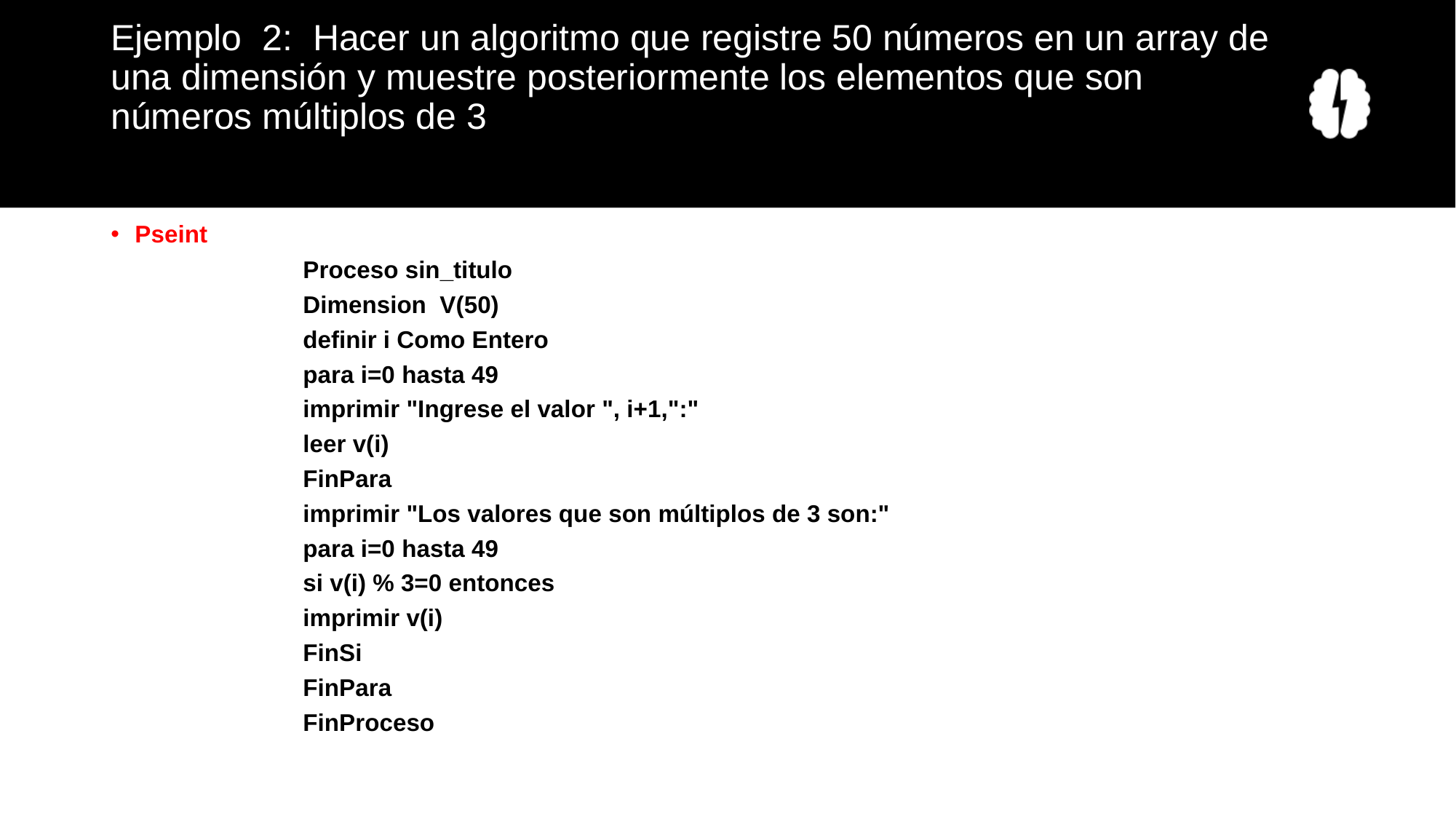

# Ejemplo  2:  Hacer un algoritmo que registre 50 números en un array de una dimensión y muestre posteriormente los elementos que son números múltiplos de 3
Pseint
Proceso sin_titulo
	Dimension  V(50)
	definir i Como Entero
	para i=0 hasta 49
		imprimir "Ingrese el valor ", i+1,":"
		leer v(i)
	FinPara
	imprimir "Los valores que son múltiplos de 3 son:"
	para i=0 hasta 49
		si v(i) % 3=0 entonces
			imprimir v(i)
		FinSi
	FinPara
FinProceso